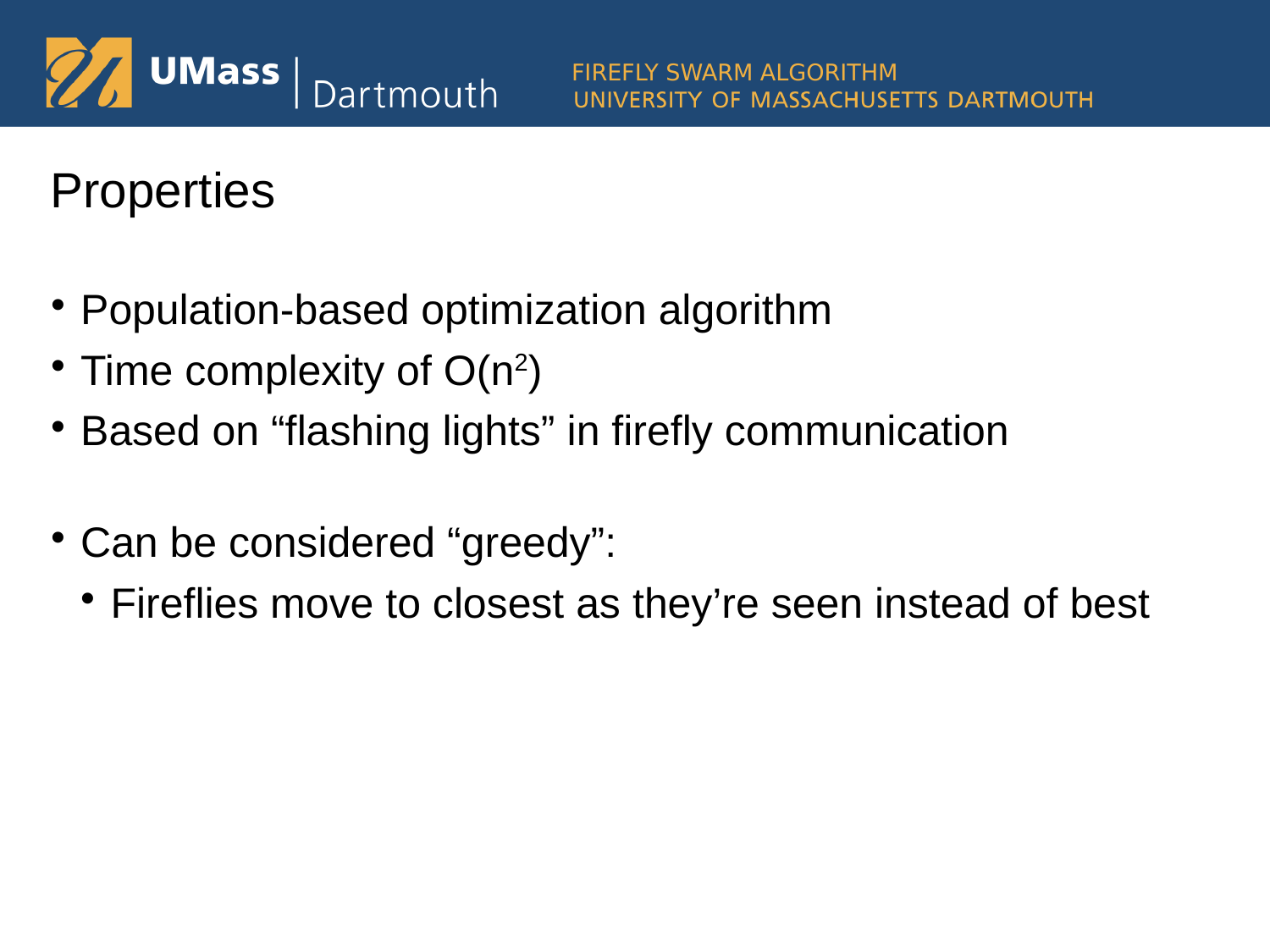

FIREFLY SWARM ALGORITHM
Properties

Population-based optimization algorithm
Time complexity of O(n2)
Based on “flashing lights” in firefly communication
Can be considered “greedy”:
Fireflies move to closest as they’re seen instead of best